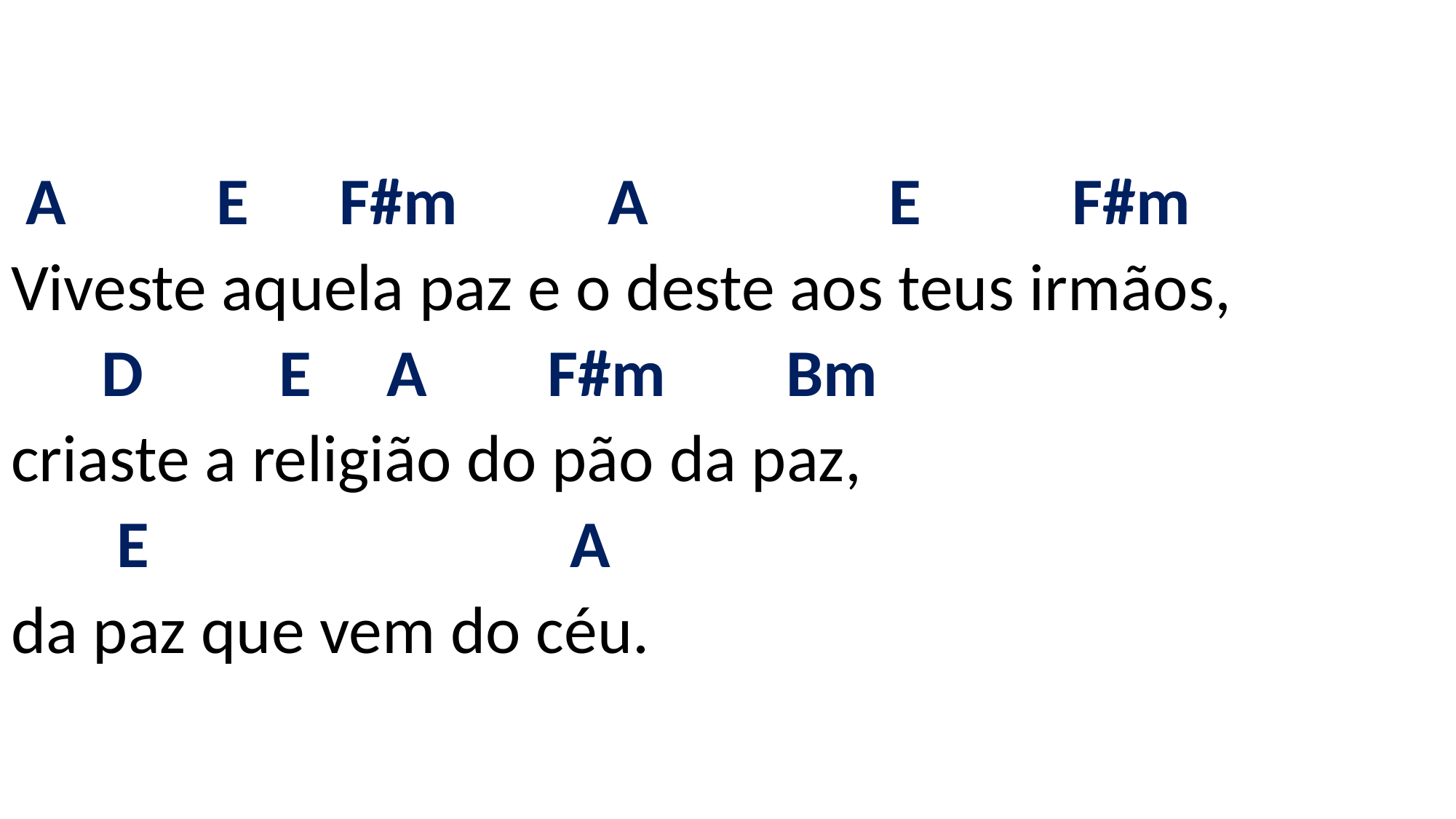

# A          E      F#m          A                E          F#m Viveste aquela paz e o deste aos teus irmãos, D         E     A        F#m        Bm criaste a religião do pão da paz, E                            A da paz que vem do céu.